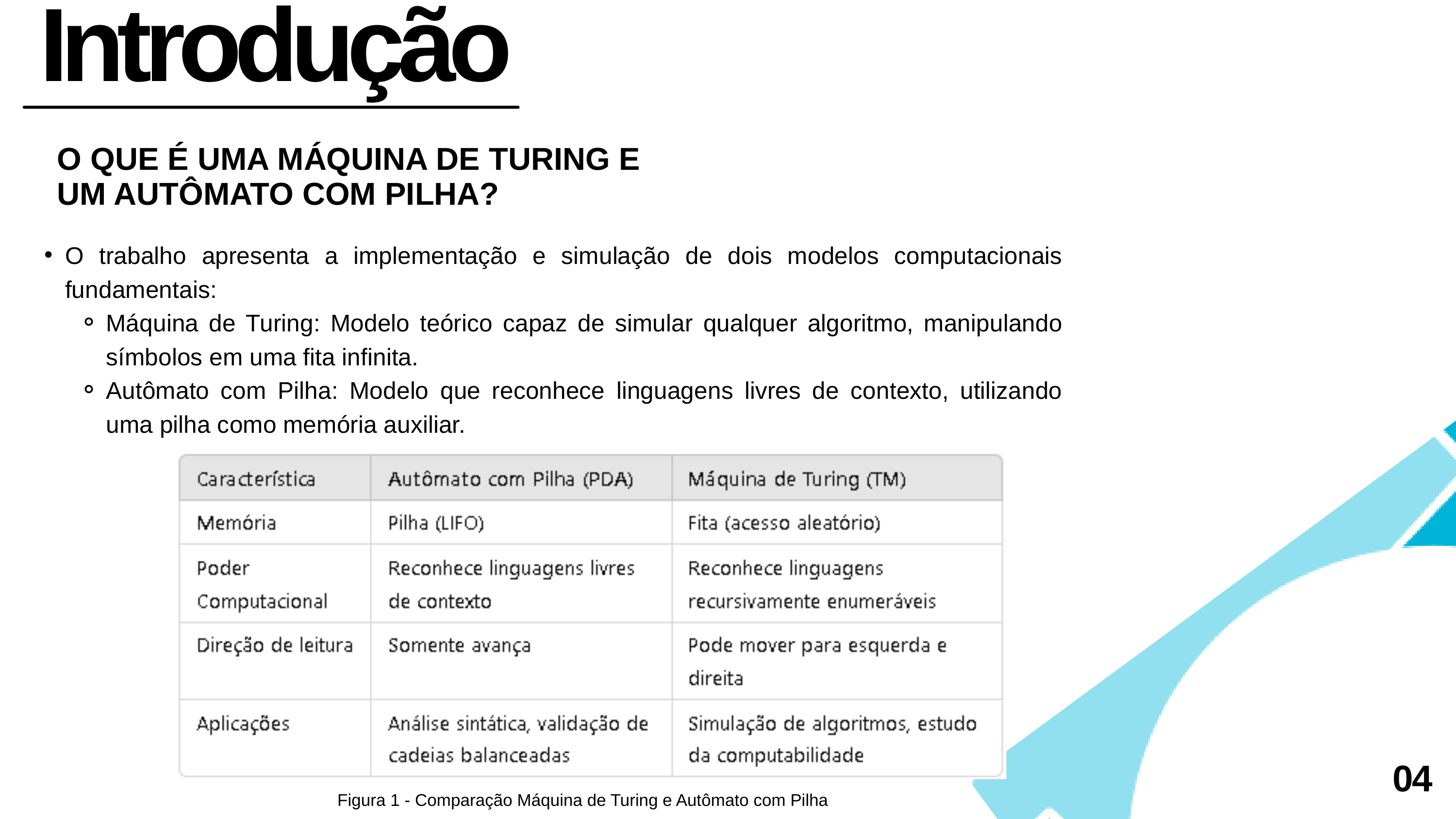

Introdução

O QUE É UMA MÁQUINA DE TURING E UM AUTÔMATO COM PILHA?
O trabalho apresenta a implementação e simulação de dois modelos computacionais fundamentais:
Máquina de Turing: Modelo teórico capaz de simular qualquer algoritmo, manipulando símbolos em uma fita infinita.
Autômato com Pilha: Modelo que reconhece linguagens livres de contexto, utilizando uma pilha como memória auxiliar.

04
Figura 1 - Comparação Máquina de Turing e Autômato com Pilha